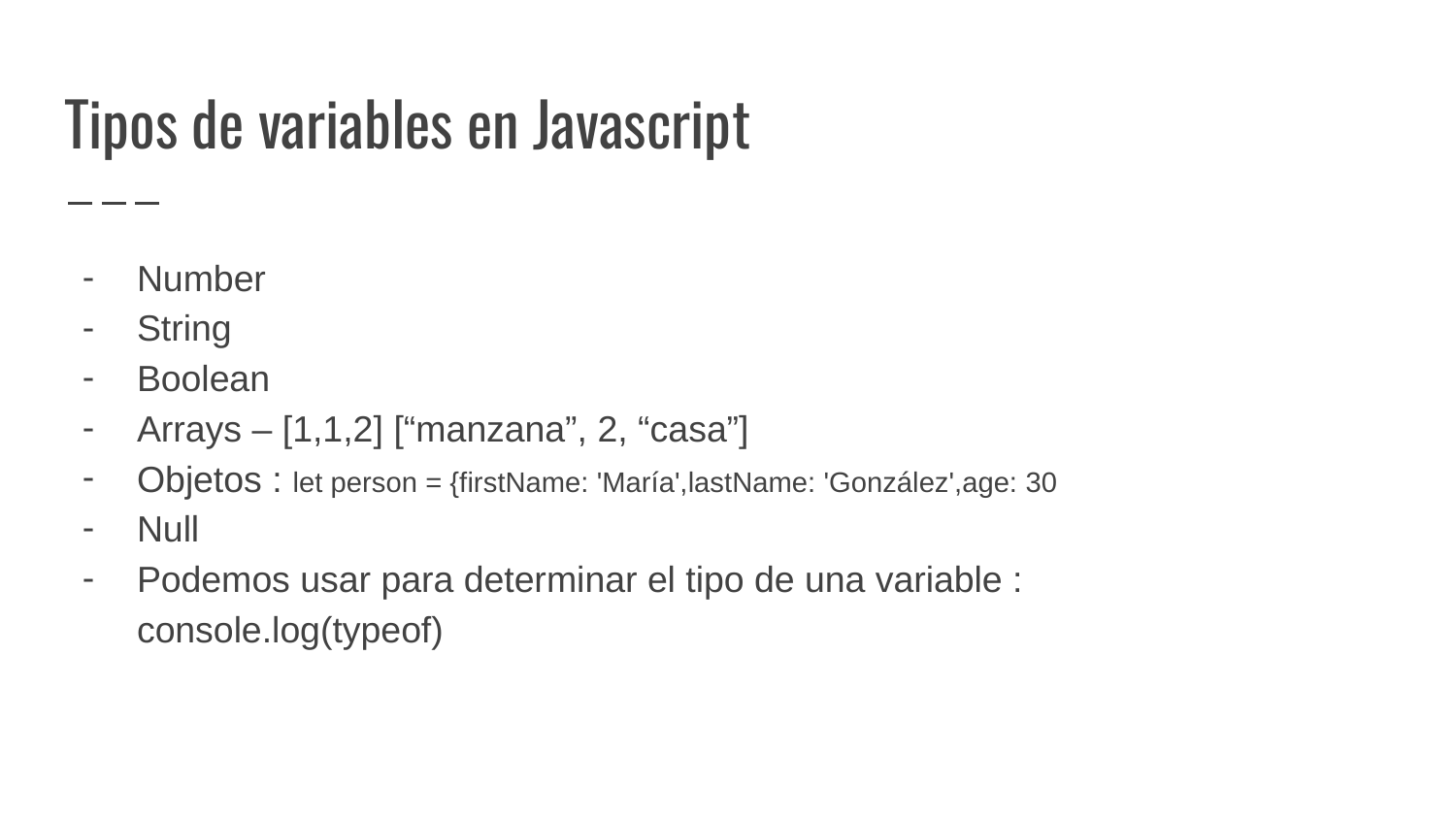

# Tipos de variables en Javascript
Number
String
Boolean
Arrays – [1,1,2] [“manzana”, 2, “casa”]
Objetos : let person = {firstName: 'María',lastName: 'González',age: 30
Null
Podemos usar para determinar el tipo de una variable :
console.log(typeof)